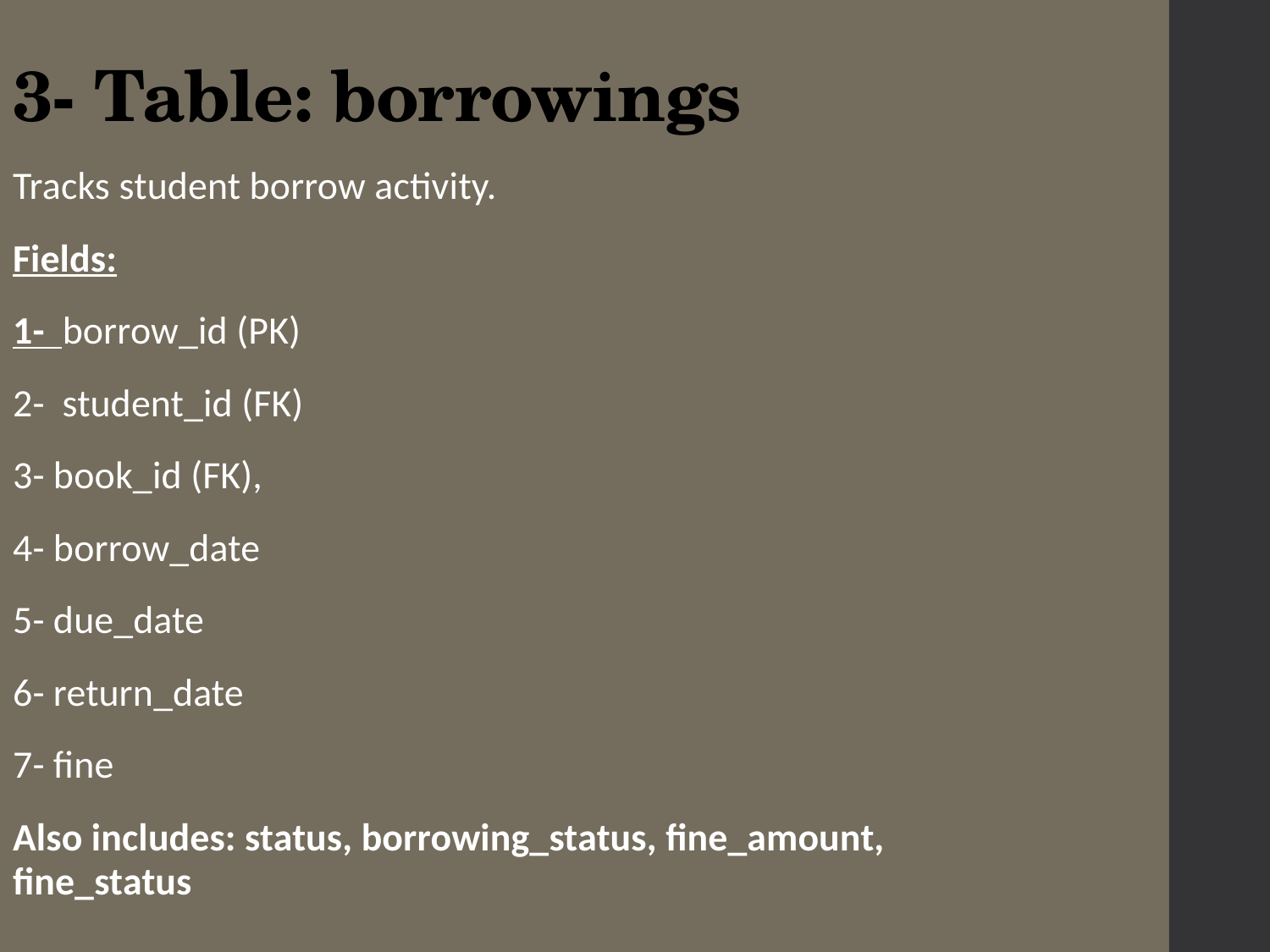

# 3- Table: borrowings
Tracks student borrow activity.
Fields:
1-  borrow_id (PK)
2-  student_id (FK)
3- book_id (FK),
4- borrow_date
5- due_date
6- return_date
7- fine
Also includes: status, borrowing_status, fine_amount, fine_status